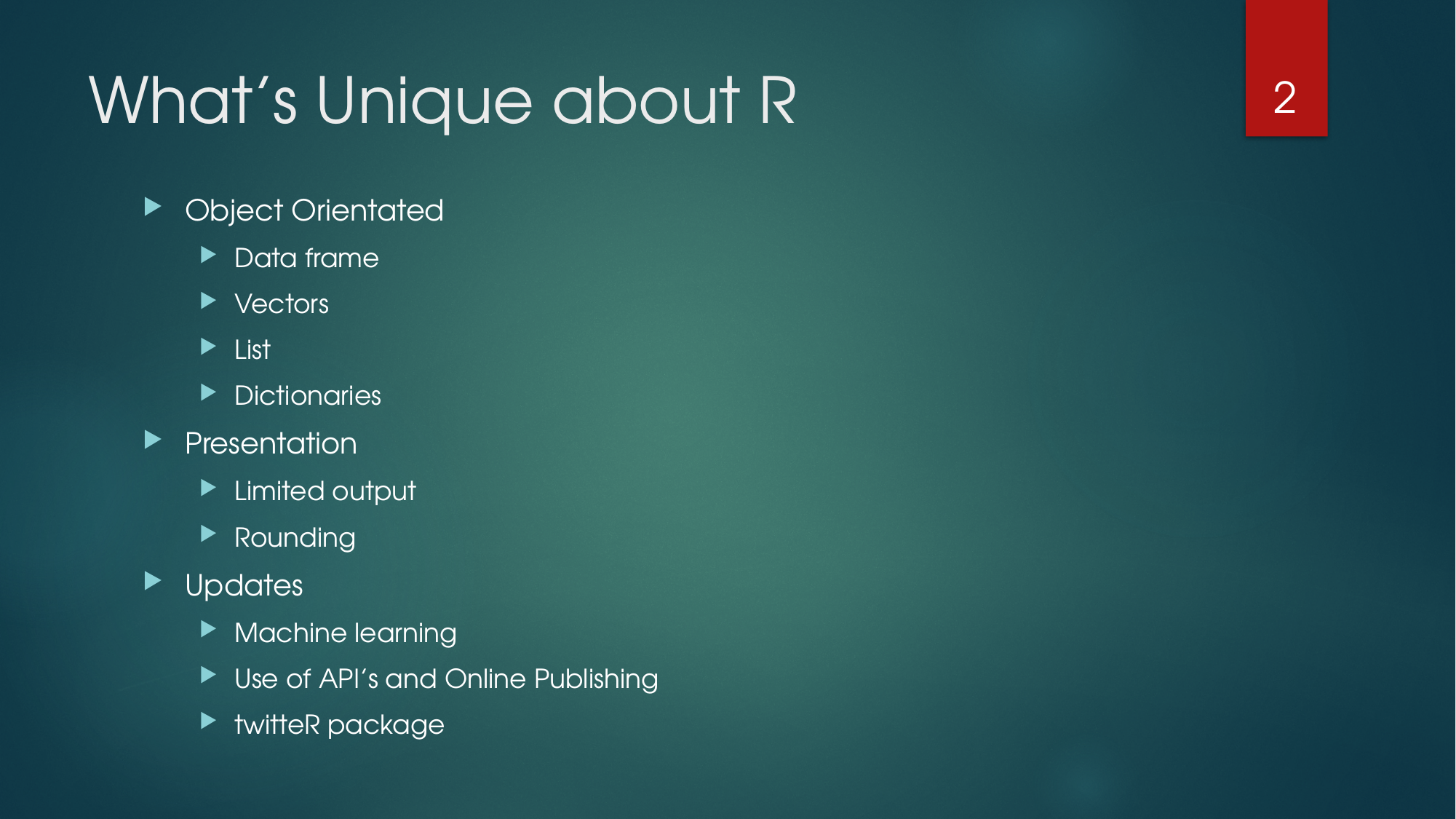

2
# What’s Unique about R
Object Orientated
Data frame
Vectors
List
Dictionaries
Presentation
Limited output
Rounding
Updates
Machine learning
Use of API’s and Online Publishing
twitteR package